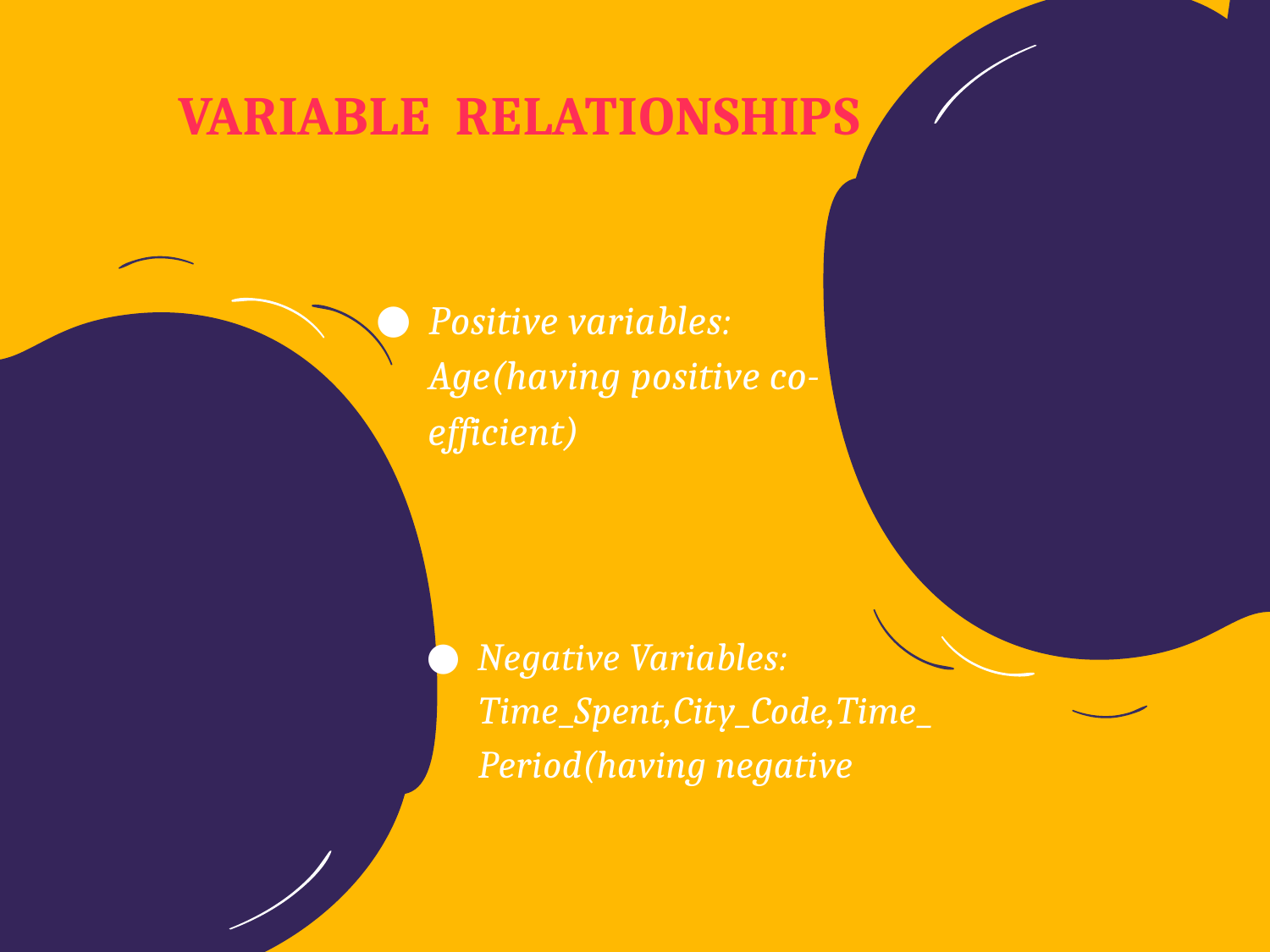

VARIABLE  RELATIONSHIPS
Positive variables: Age(having positive co-efficient)
Negative Variables: Time_Spent,City_Code,Time_Period(having negative